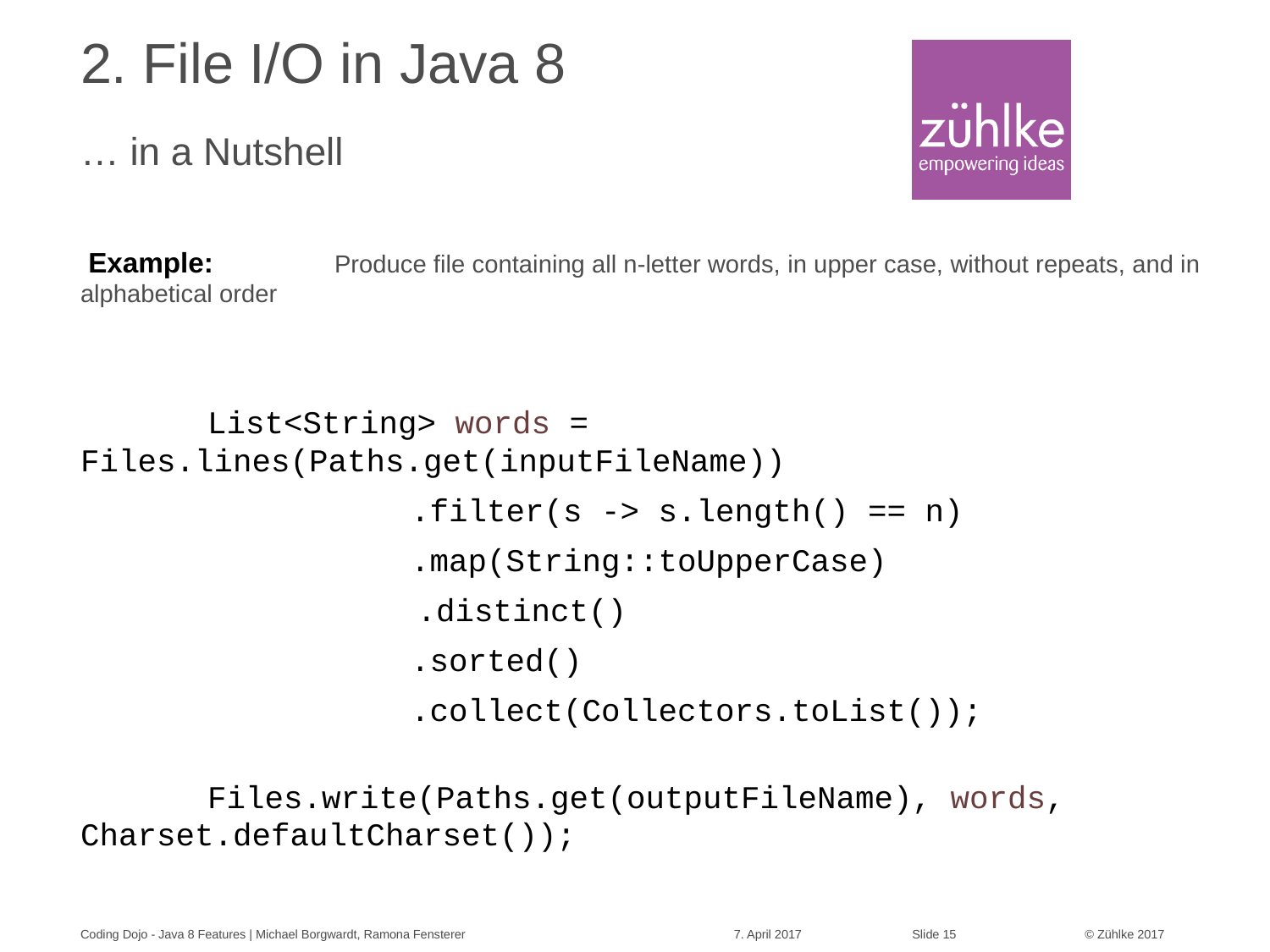

# 2. File I/O in Java 8
… in a Nutshell
 Example:	Produce file containing all n-letter words, in upper case, without repeats, and in  alphabetical order

	List<String> words = Files.lines(Paths.get(inputFileName))
		    .filter(s -> s.length() == n)
		    .map(String::toUpperCase)
	           .distinct()
		    .sorted()
		    .collect(Collectors.toList());
										Files.write(Paths.get(outputFileName), words,   Charset.defaultCharset());